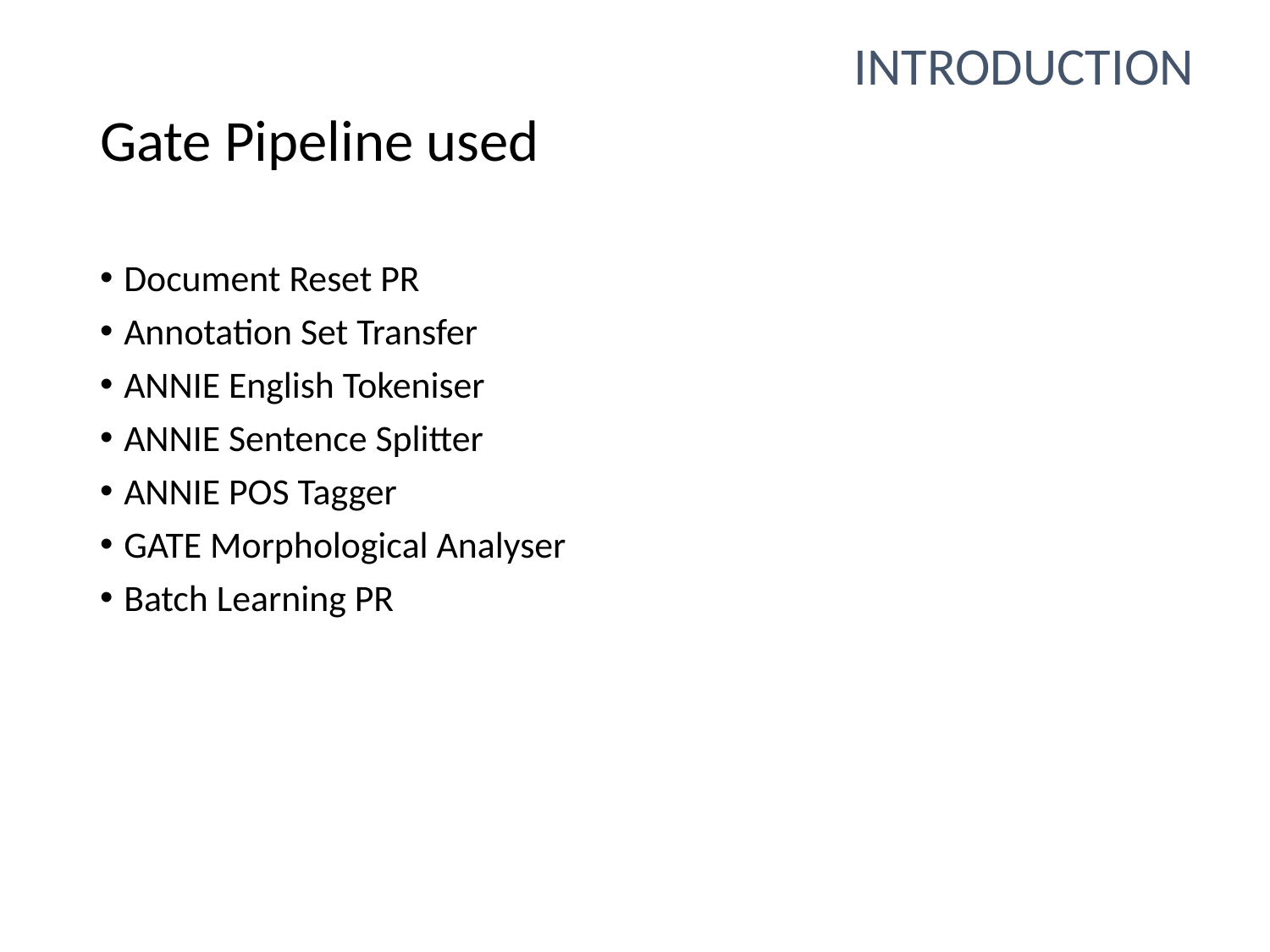

Introduction
# Gate Pipeline used
Document Reset PR
Annotation Set Transfer
ANNIE English Tokeniser
ANNIE Sentence Splitter
ANNIE POS Tagger
GATE Morphological Analyser
Batch Learning PR